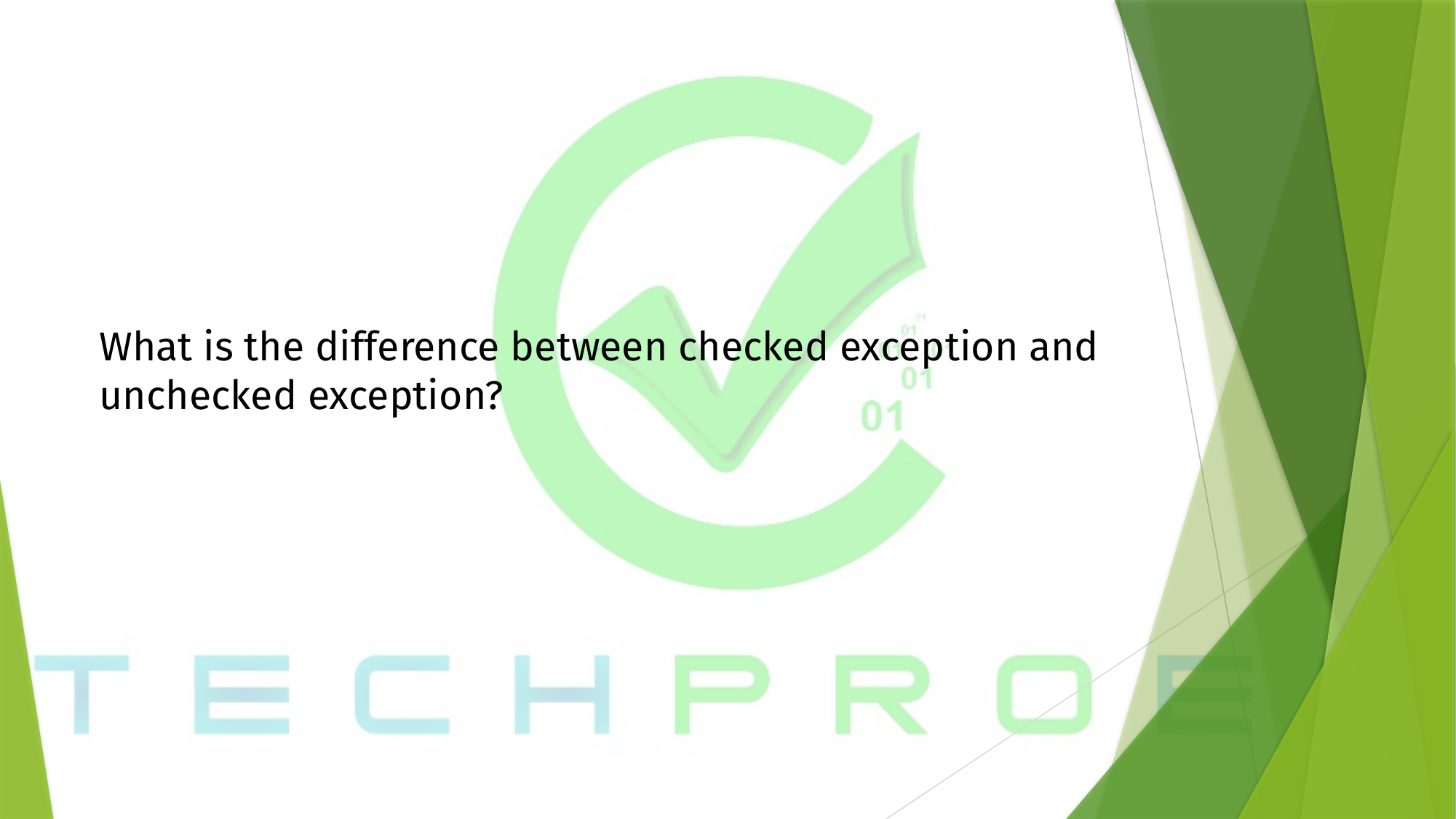

# What is the difference between checked exception and unchecked exception?